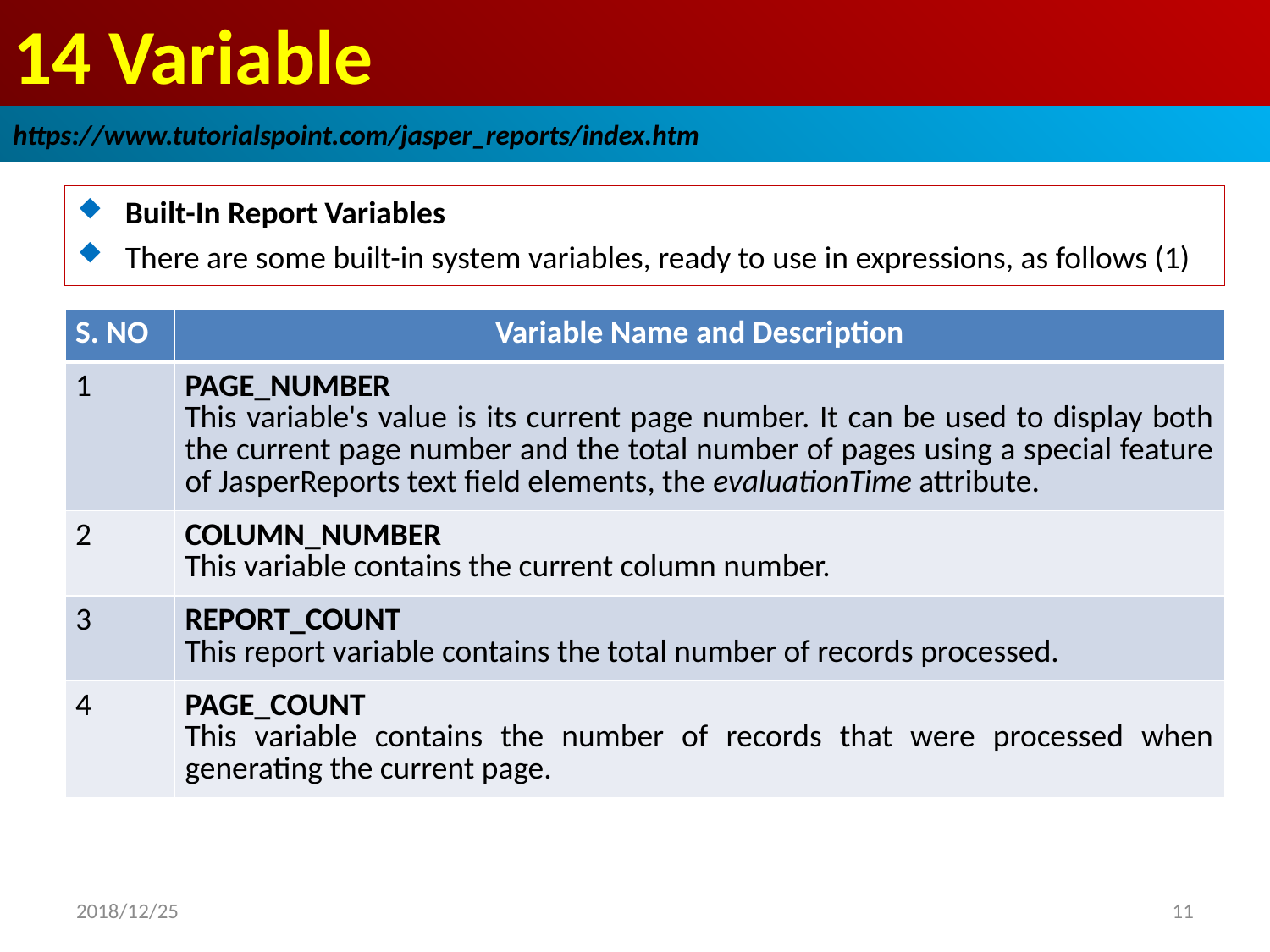

# 14 Variable
https://www.tutorialspoint.com/jasper_reports/index.htm
Built-In Report Variables
There are some built-in system variables, ready to use in expressions, as follows (1)

| S. NO | Variable Name and Description |
| --- | --- |
| 1 | PAGE\_NUMBER This variable's value is its current page number. It can be used to display both the current page number and the total number of pages using a special feature of JasperReports text field elements, the evaluationTime attribute. |
| 2 | COLUMN\_NUMBER This variable contains the current column number. |
| 3 | REPORT\_COUNT This report variable contains the total number of records processed. |
| 4 | PAGE\_COUNT This variable contains the number of records that were processed when generating the current page. |
2018/12/25
11